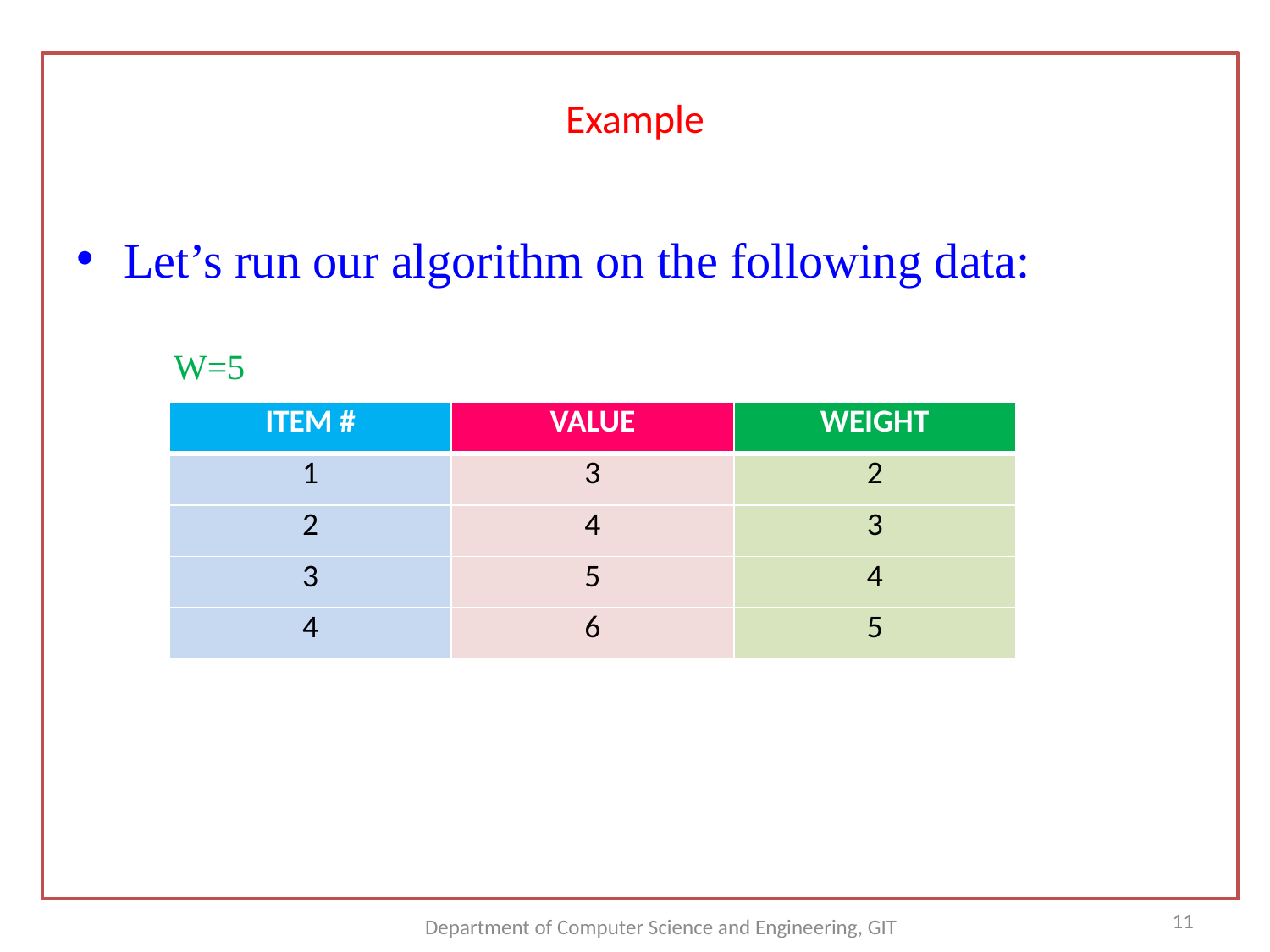

# Example

Let’s run our algorithm on the following data:

           W=5
| ITEM # | VALUE | WEIGHT |
| --- | --- | --- |
| 1 | 3 | 2 |
| 2 | 4 | 3 |
| 3 | 5 | 4 |
| 4 | 6 | 5 |

11
Department of Computer Science and Engineering, GIT